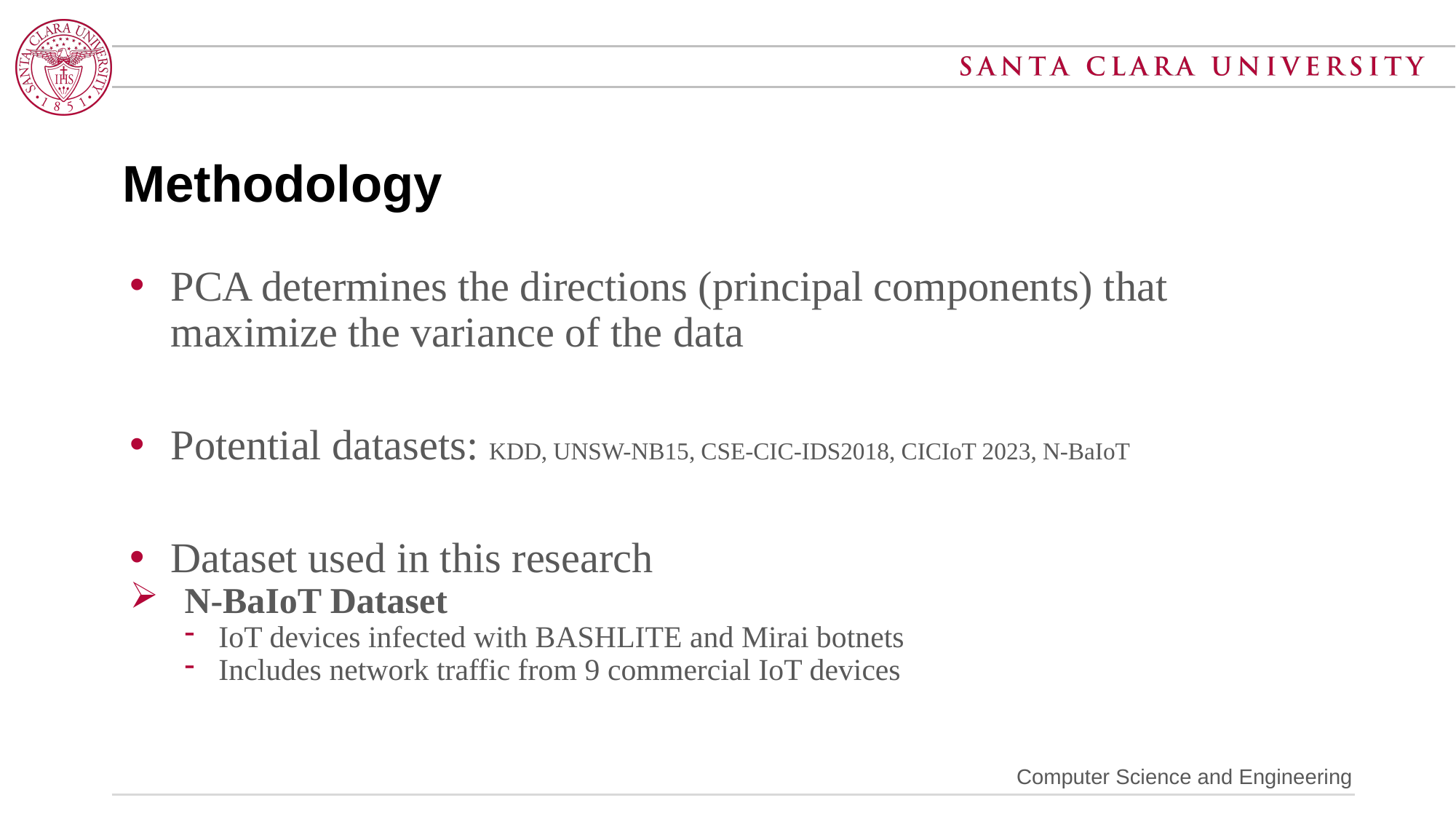

# Methodology
PCA determines the directions (principal components) that maximize the variance of the data

Potential datasets: KDD, UNSW-NB15, CSE-CIC-IDS2018, CICIoT 2023, N-BaIoT

Dataset used in this research
N-BaIoT Dataset
IoT devices infected with BASHLITE and Mirai botnets
Includes network traffic from 9 commercial IoT devices

Computer Science and Engineering